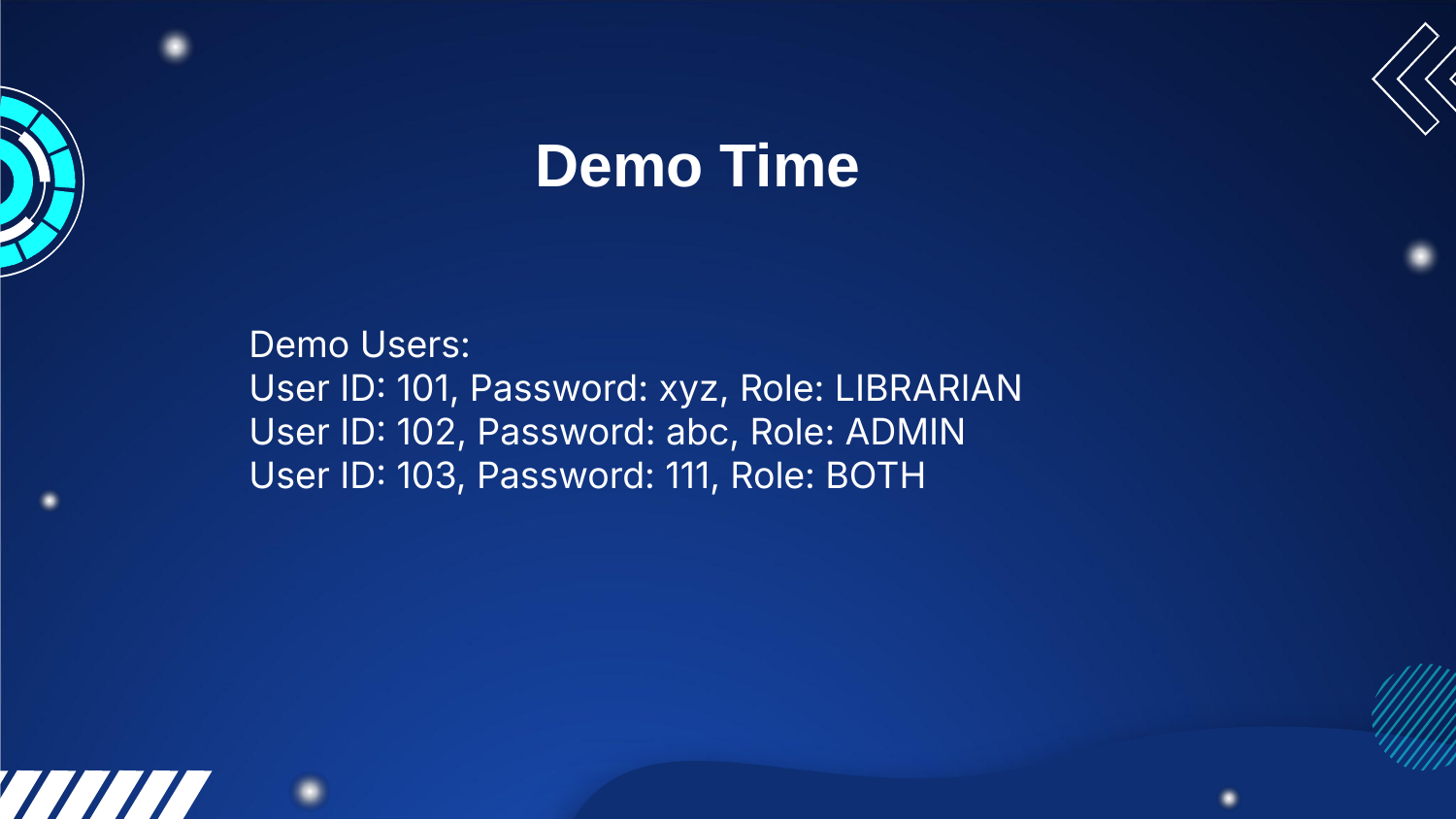

# Demo Time

Demo Users:
User ID: 101, Password: xyz, Role: LIBRARIAN
User ID: 102, Password: abc, Role: ADMIN
User ID: 103, Password: 111, Role: BOTH